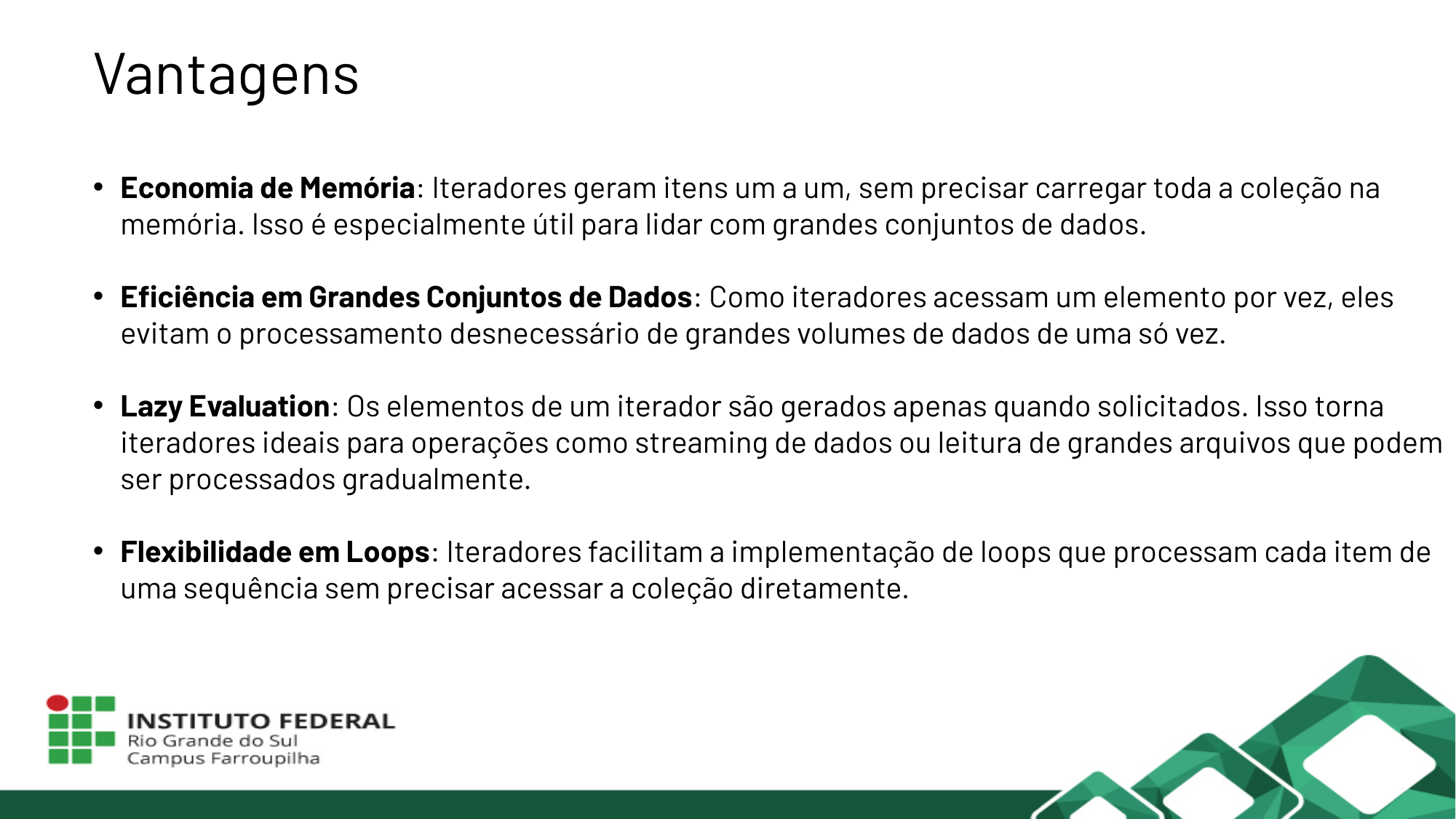

# Vantagens
Economia de Memória: Iteradores geram itens um a um, sem precisar carregar toda a coleção na memória. Isso é especialmente útil para lidar com grandes conjuntos de dados.

Eficiência em Grandes Conjuntos de Dados: Como iteradores acessam um elemento por vez, eles evitam o processamento desnecessário de grandes volumes de dados de uma só vez.

Lazy Evaluation: Os elementos de um iterador são gerados apenas quando solicitados. Isso torna iteradores ideais para operações como streaming de dados ou leitura de grandes arquivos que podem ser processados gradualmente.

Flexibilidade em Loops: Iteradores facilitam a implementação de loops que processam cada item de uma sequência sem precisar acessar a coleção diretamente.